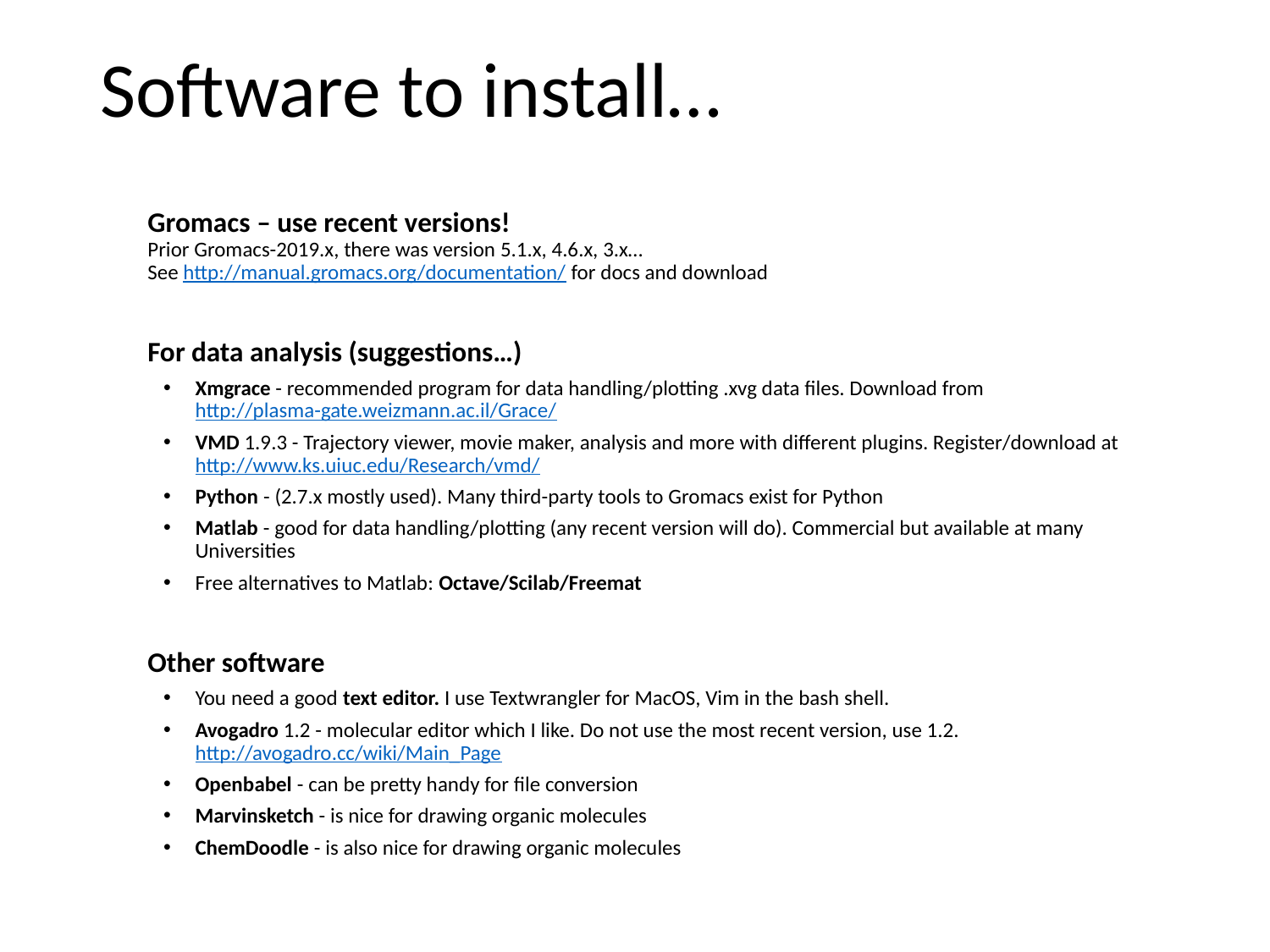

# Software to install…
Gromacs – use recent versions!
Prior Gromacs-2019.x, there was version 5.1.x, 4.6.x, 3.x…
See http://manual.gromacs.org/documentation/ for docs and download

For data analysis (suggestions…)
Xmgrace - recommended program for data handling/plotting .xvg data files. Download from http://plasma-gate.weizmann.ac.il/Grace/
VMD 1.9.3 - Trajectory viewer, movie maker, analysis and more with different plugins. Register/download at http://www.ks.uiuc.edu/Research/vmd/
Python - (2.7.x mostly used). Many third-party tools to Gromacs exist for Python
Matlab - good for data handling/plotting (any recent version will do). Commercial but available at many Universities
Free alternatives to Matlab: Octave/Scilab/Freemat

Other software
You need a good text editor. I use Textwrangler for MacOS, Vim in the bash shell.
Avogadro 1.2 - molecular editor which I like. Do not use the most recent version, use 1.2. http://avogadro.cc/wiki/Main_Page
Openbabel - can be pretty handy for file conversion
Marvinsketch - is nice for drawing organic molecules
ChemDoodle - is also nice for drawing organic molecules